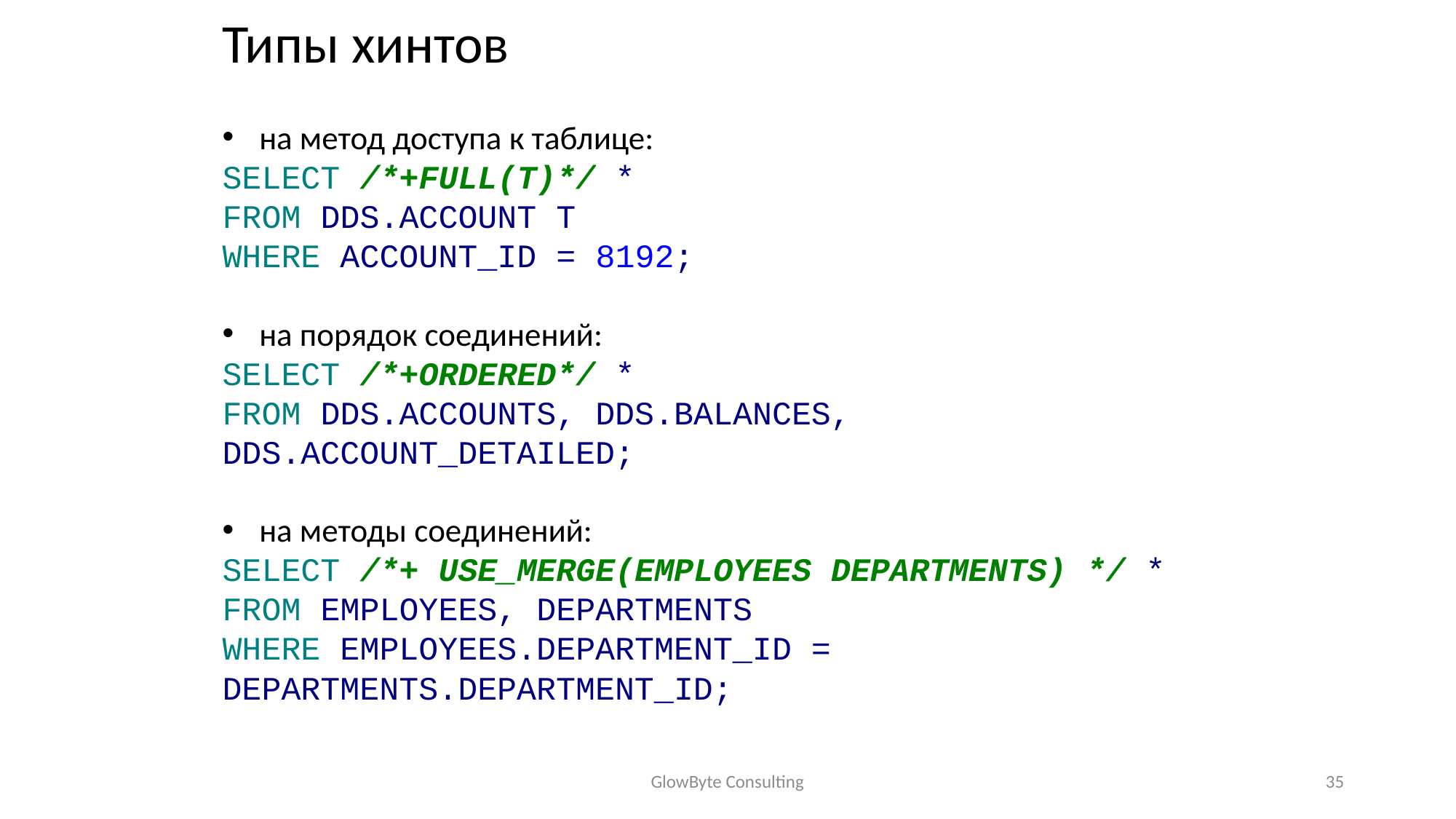

Типы хинтов

на метод доступа к таблице:
SELECT /*+FULL(T)*/ *
FROM DDS.ACCOUNT T
WHERE ACCOUNT_ID = 8192;

на порядок соединений:
SELECT /*+ORDERED*/ *
FROM DDS.ACCOUNTS, DDS.BALANCES, DDS.ACCOUNT_DETAILED;

на методы соединений:
SELECT /*+ USE_MERGE(EMPLOYEES DEPARTMENTS) */ *
FROM EMPLOYEES, DEPARTMENTS
WHERE EMPLOYEES.DEPARTMENT_ID = DEPARTMENTS.DEPARTMENT_ID;
GlowByte Consulting
35